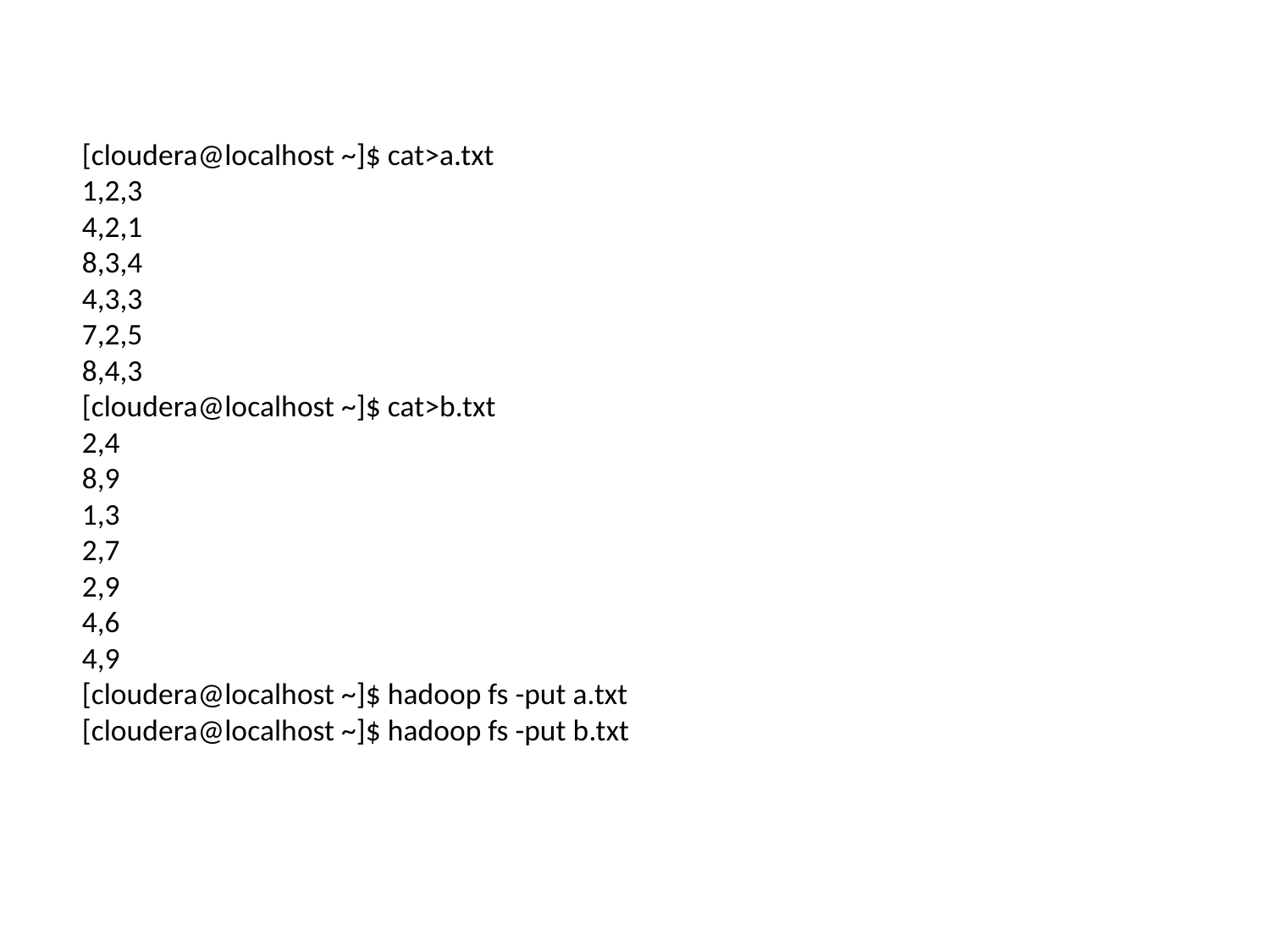

[cloudera@localhost ~]$ cat>a.txt
1,2,3
4,2,1
8,3,4
4,3,3
7,2,5
8,4,3
[cloudera@localhost ~]$ cat>b.txt
2,4
8,9
1,3
2,7
2,9
4,6
4,9
[cloudera@localhost ~]$ hadoop fs -put a.txt
[cloudera@localhost ~]$ hadoop fs -put b.txt